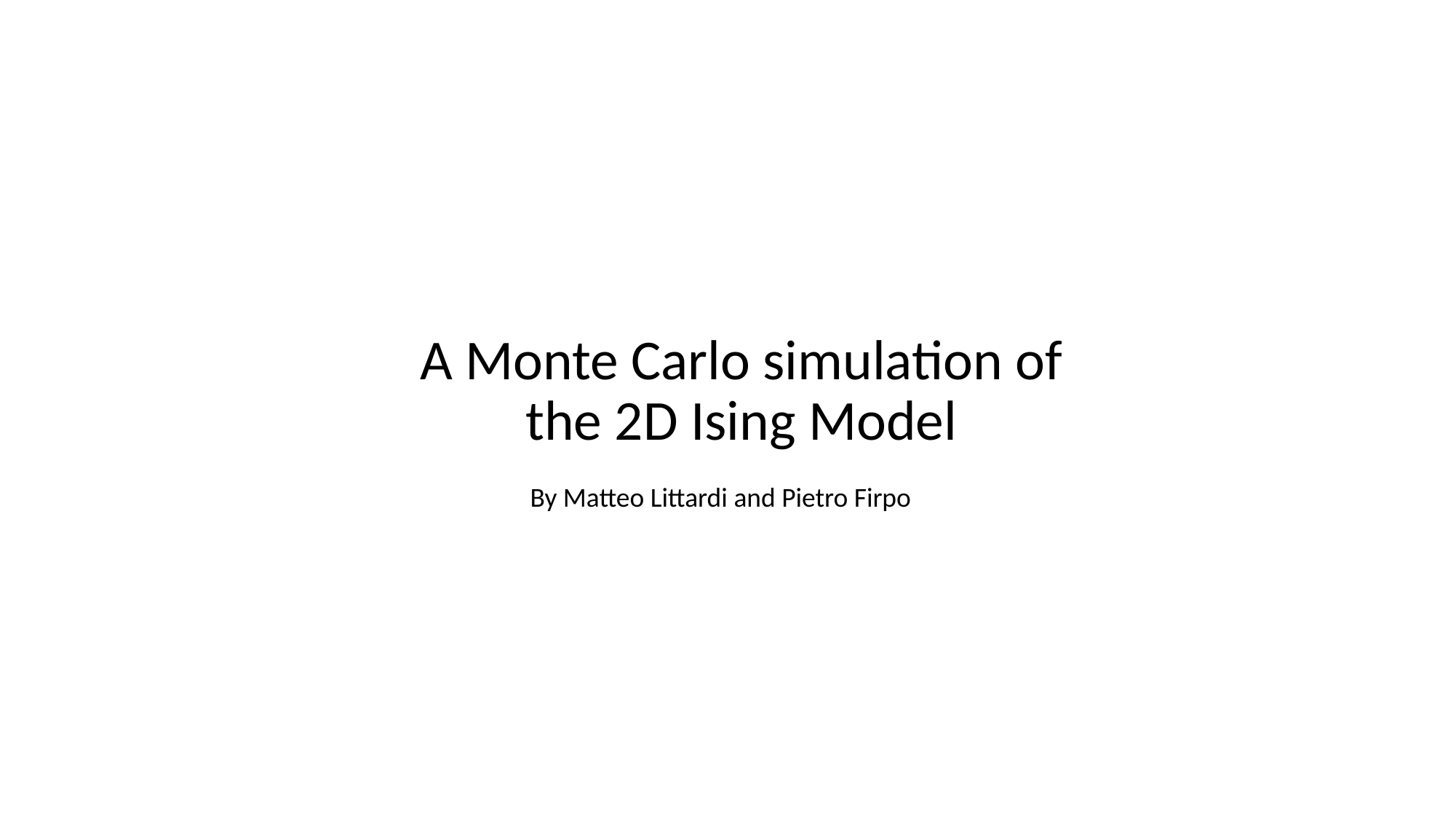

# A Monte Carlo simulation of the 2D Ising Model
By Matteo Littardi and Pietro Firpo